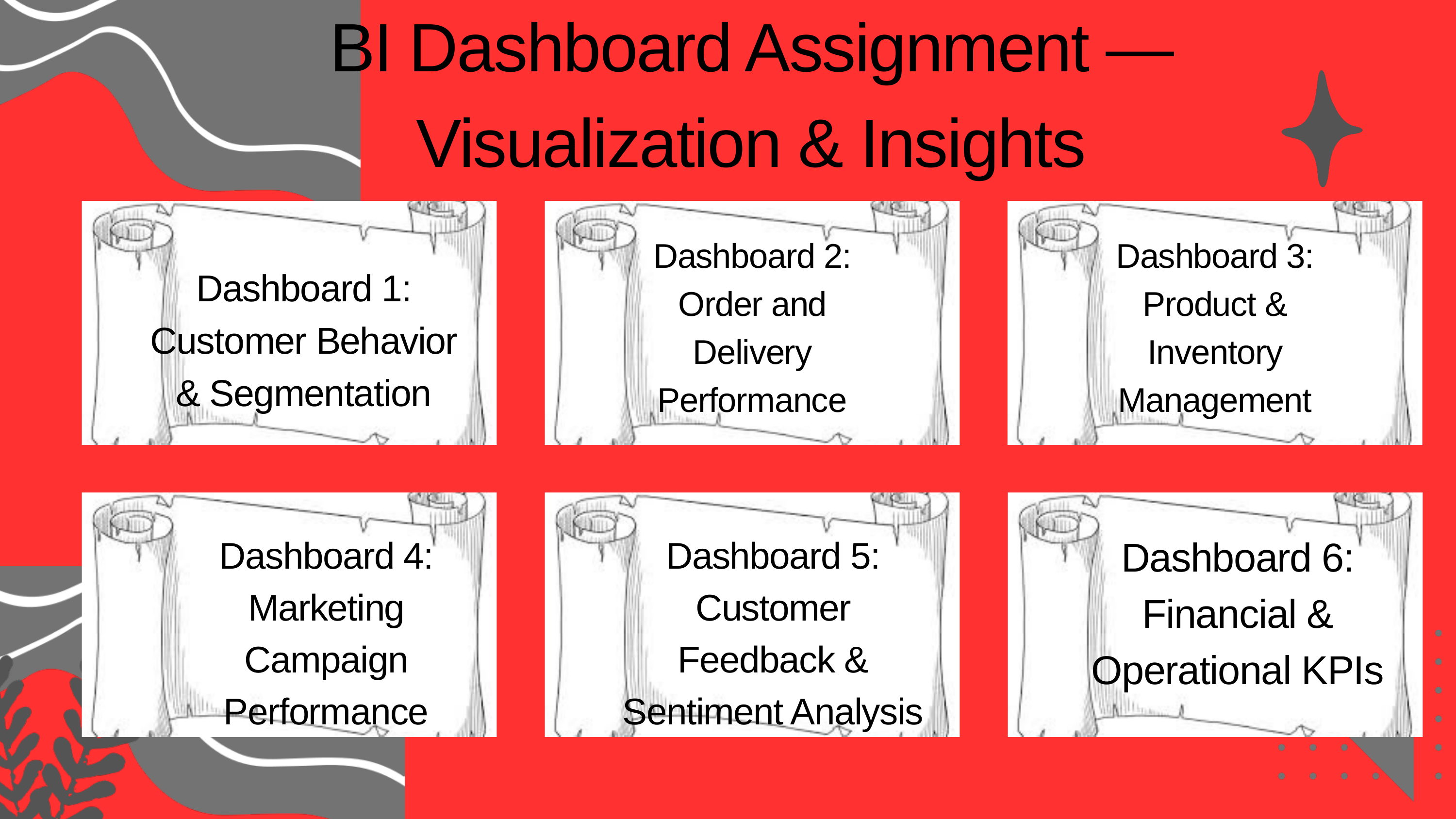

BI Dashboard Assignment — Visualization & Insights

Dashboard 2: Order and Delivery Performance

Dashboard 3: Product & Inventory Management

Dashboard 1: Customer Behavior & Segmentation

Dashboard 1: Customer Behavior & Segmenta

Dashboard 6: Financial & Operational KPIs

Dashboard 4: Marketing Campaign Performance

Dashboard 5: Customer Feedback & Sentiment Analysis